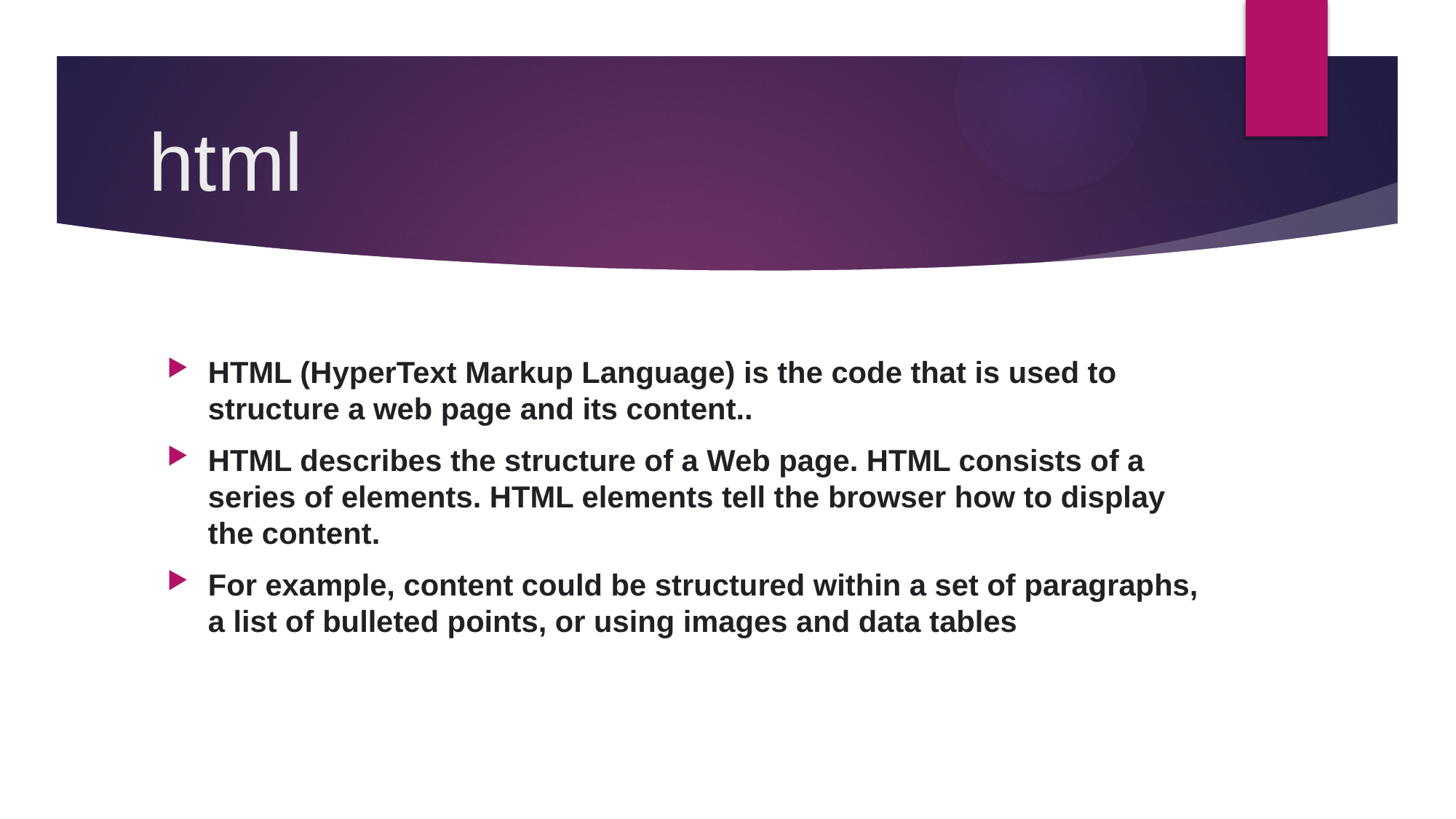

# html
HTML (HyperText Markup Language) is the code that is used to structure a web page and its content..
HTML describes the structure of a Web page. HTML consists of a series of elements. HTML elements tell the browser how to display the content.
For example, content could be structured within a set of paragraphs, a list of bulleted points, or using images and data tables